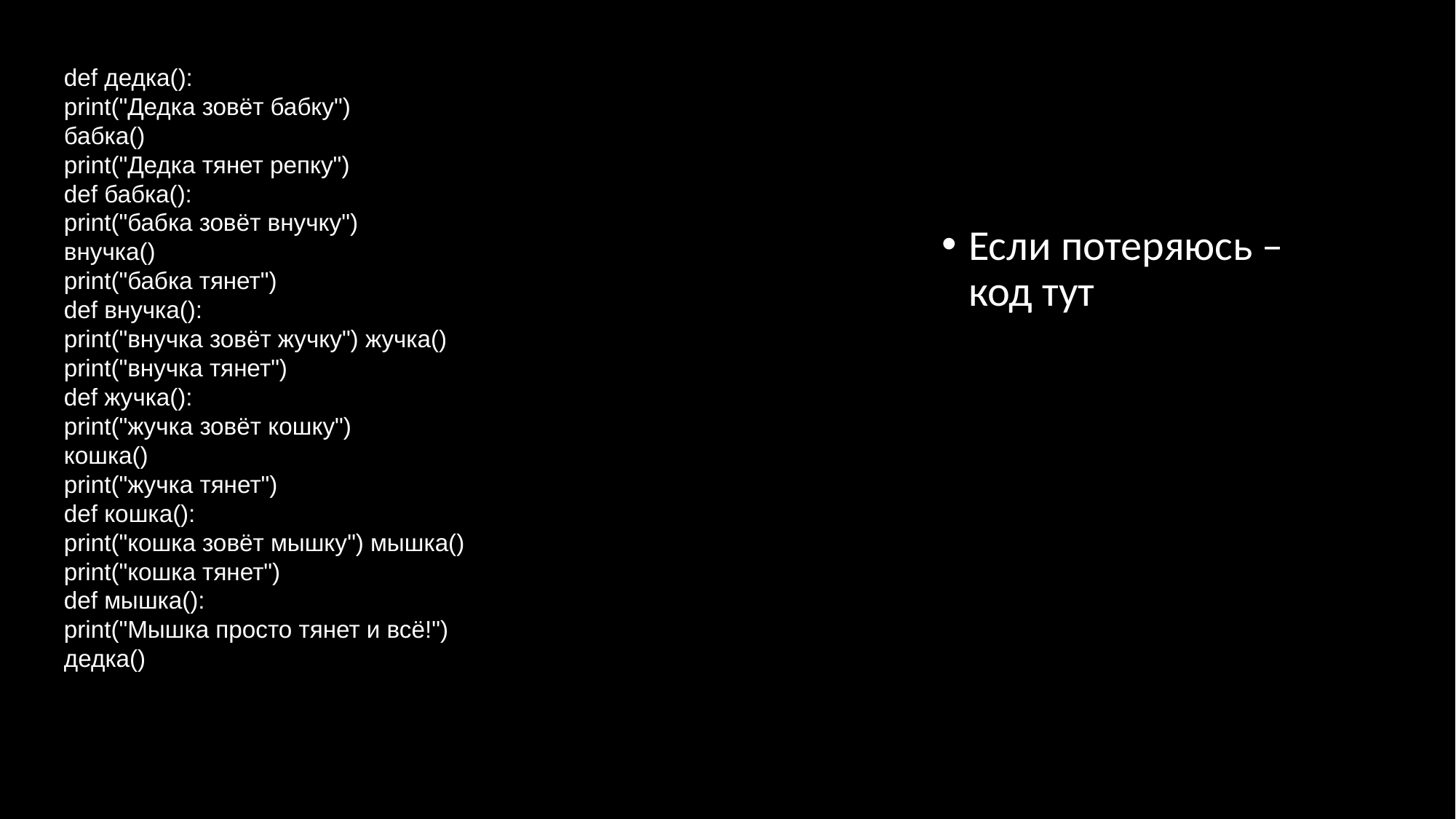

def дедка():
print("Дедка зовёт бабку")
бабка()
print("Дедка тянет репку")
def бабка():
print("бабка зовёт внучку")
внучка()
print("бабка тянет")
def внучка():
print("внучка зовёт жучку") жучка()
print("внучка тянет")
def жучка():
print("жучка зовёт кошку")
кошка()
print("жучка тянет")
def кошка():
print("кошка зовёт мышку") мышка()
print("кошка тянет")
def мышка():
print("Мышка просто тянет и всё!")
дедка()
#
Если потеряюсь – код тут